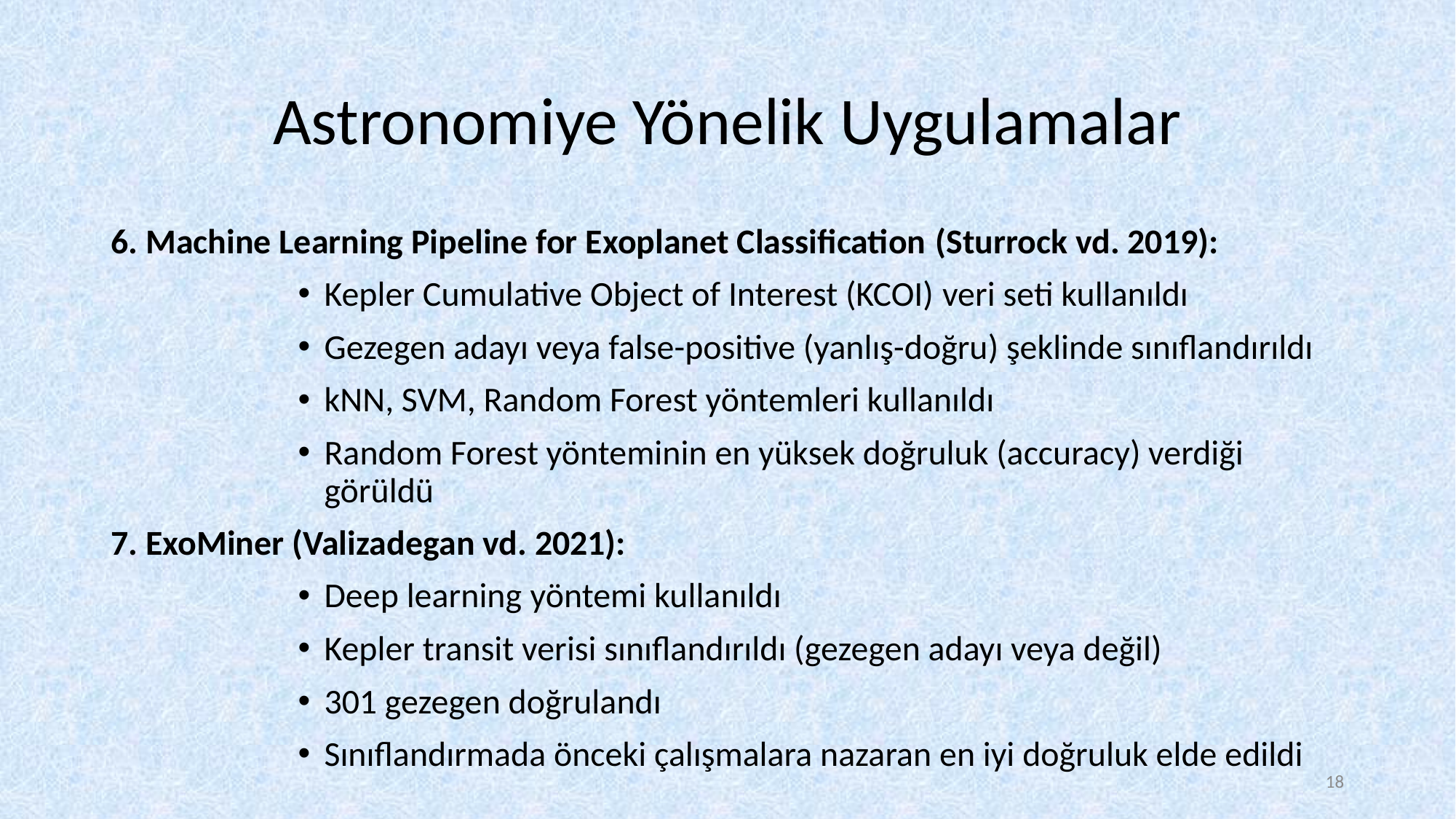

# Astronomiye Yönelik Uygulamalar
6. Machine Learning Pipeline for Exoplanet Classification (Sturrock vd. 2019):
Kepler Cumulative Object of Interest (KCOI) veri seti kullanıldı
Gezegen adayı veya false-positive (yanlış-doğru) şeklinde sınıflandırıldı
kNN, SVM, Random Forest yöntemleri kullanıldı
Random Forest yönteminin en yüksek doğruluk (accuracy) verdiği görüldü
7. ExoMiner (Valizadegan vd. 2021):
Deep learning yöntemi kullanıldı
Kepler transit verisi sınıflandırıldı (gezegen adayı veya değil)
301 gezegen doğrulandı
Sınıflandırmada önceki çalışmalara nazaran en iyi doğruluk elde edildi
18